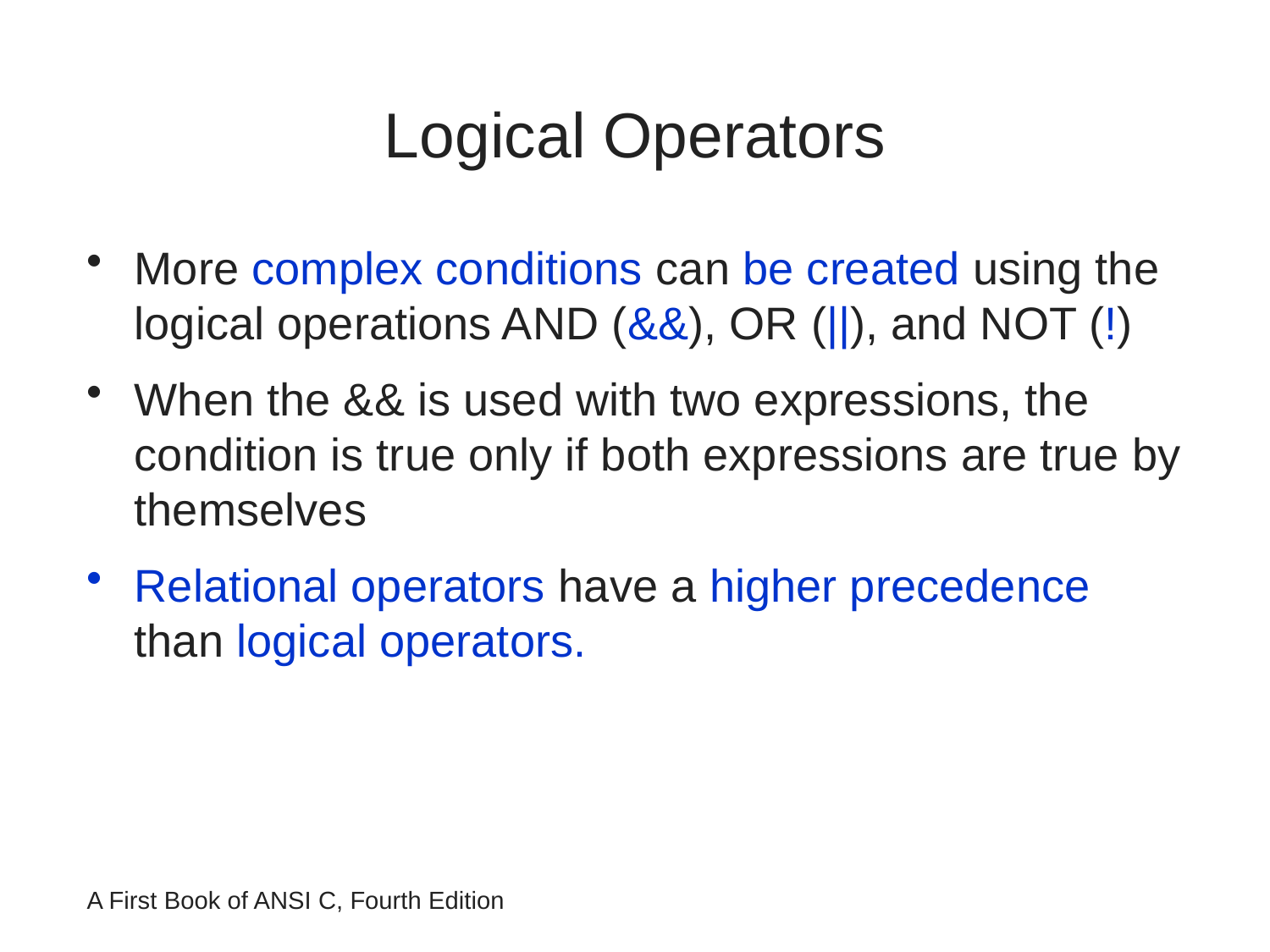

# Logical Operators
More complex conditions can be created using the logical operations AND (&&), OR (||), and NOT (!)
When the && is used with two expressions, the condition is true only if both expressions are true by themselves
Relational operators have a higher precedence than logical operators.

A First Book of ANSI C, Fourth Edition
21